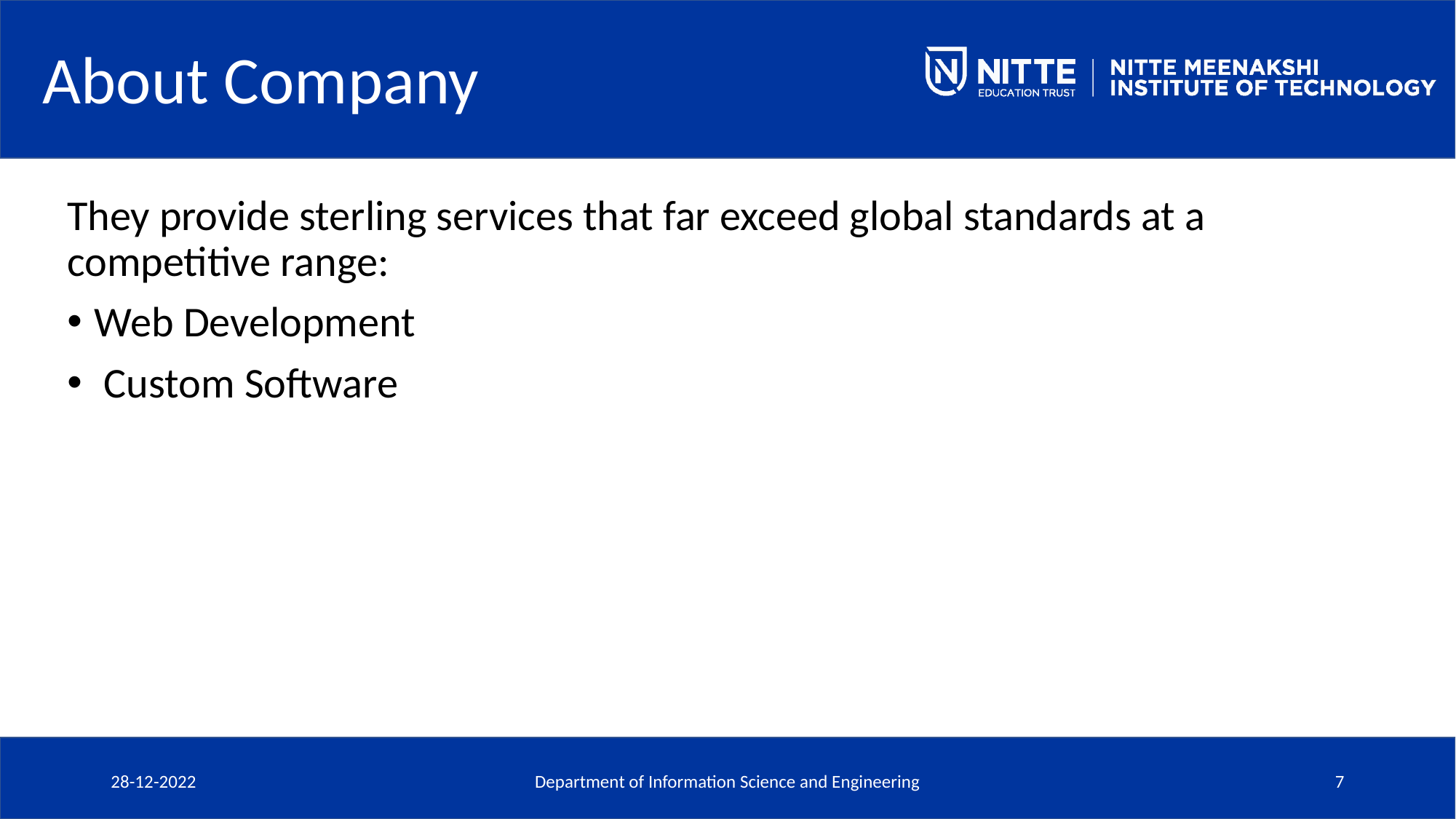

# About Company
They provide sterling services that far exceed global standards at a competitive range:
Web Development
 Custom Software

28-12-2022
Department of Information Science and Engineering
7